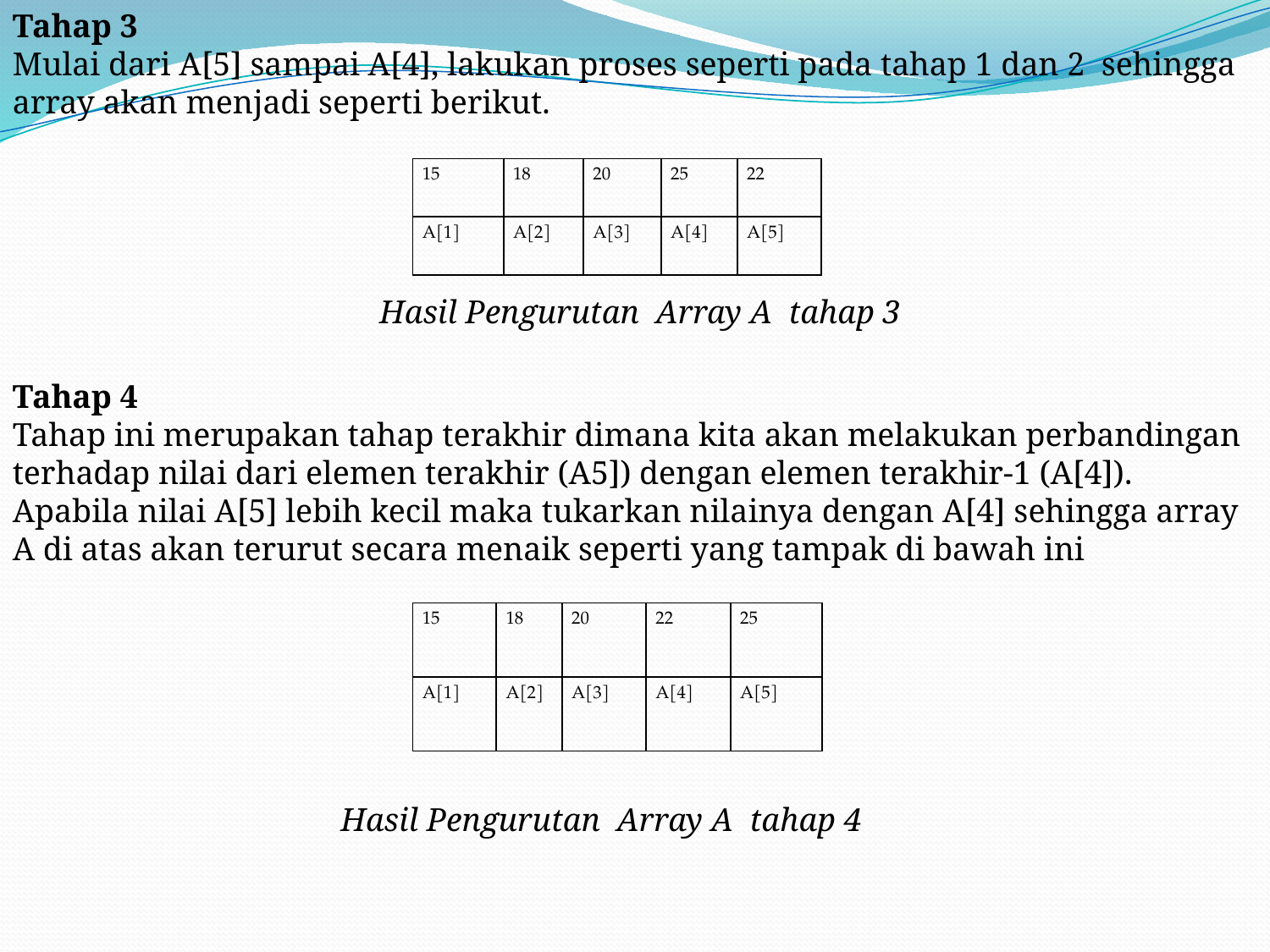

Tahap 3
Mulai dari A[5] sampai A[4], lakukan proses seperti pada tahap 1 dan 2  sehingga array akan menjadi seperti berikut.

| 15 | 18 | 20 | 25 | 22 |
| --- | --- | --- | --- | --- |
| A[1] | A[2] | A[3] | A[4] | A[5] |
Hasil Pengurutan  Array A  tahap 3

Tahap 4
Tahap ini merupakan tahap terakhir dimana kita akan melakukan perbandingan terhadap nilai dari elemen terakhir (A5]) dengan elemen terakhir-1 (A[4]). Apabila nilai A[5] lebih kecil maka tukarkan nilainya dengan A[4] sehingga array A di atas akan terurut secara menaik seperti yang tampak di bawah ini
| 15 | 18 | 20 | 22 | 25 |
| --- | --- | --- | --- | --- |
| A[1] | A[2] | A[3] | A[4] | A[5] |
Hasil Pengurutan  Array A  tahap 4